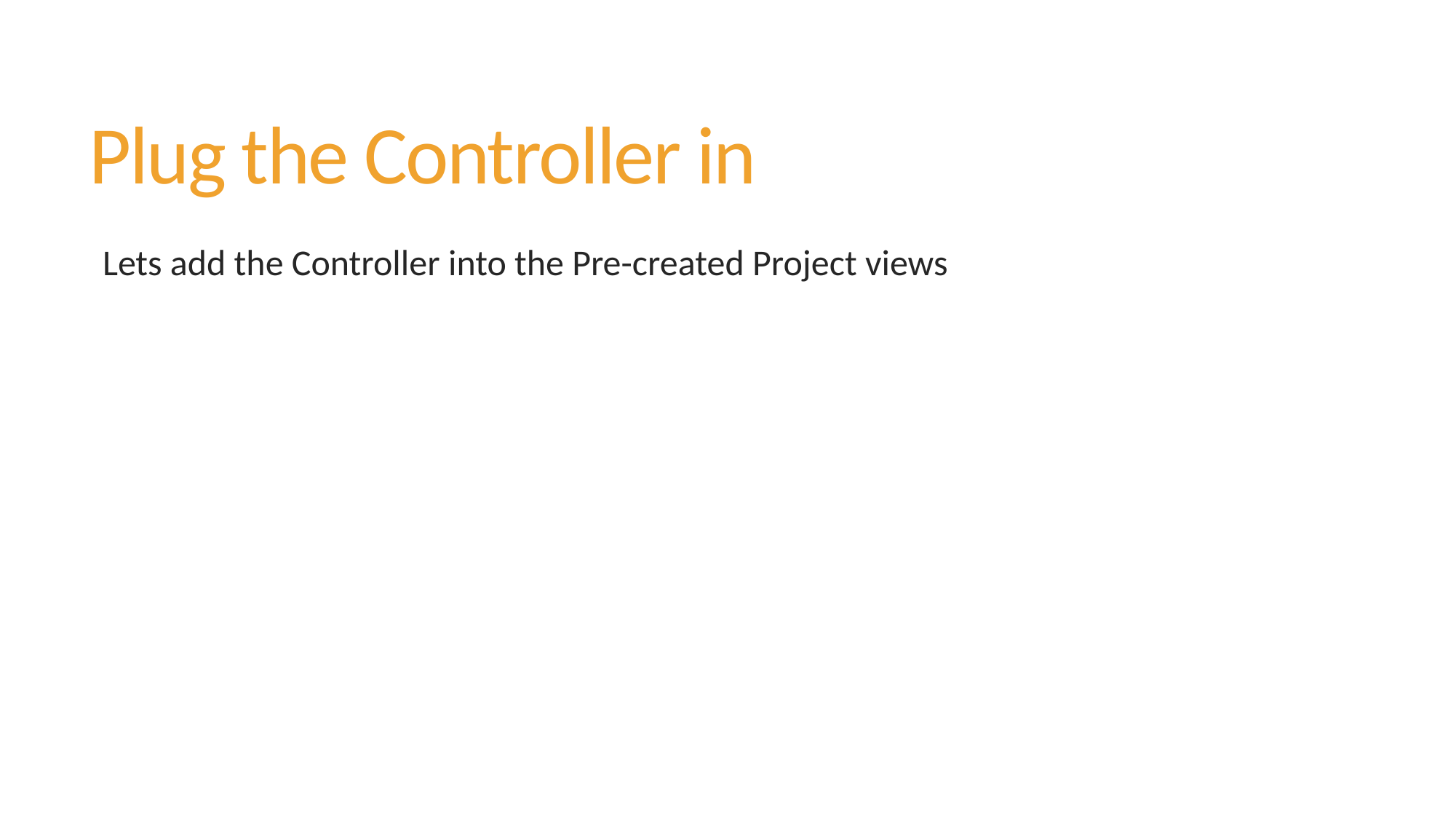

# Plug the Controller in
Lets add the Controller into the Pre-created Project views